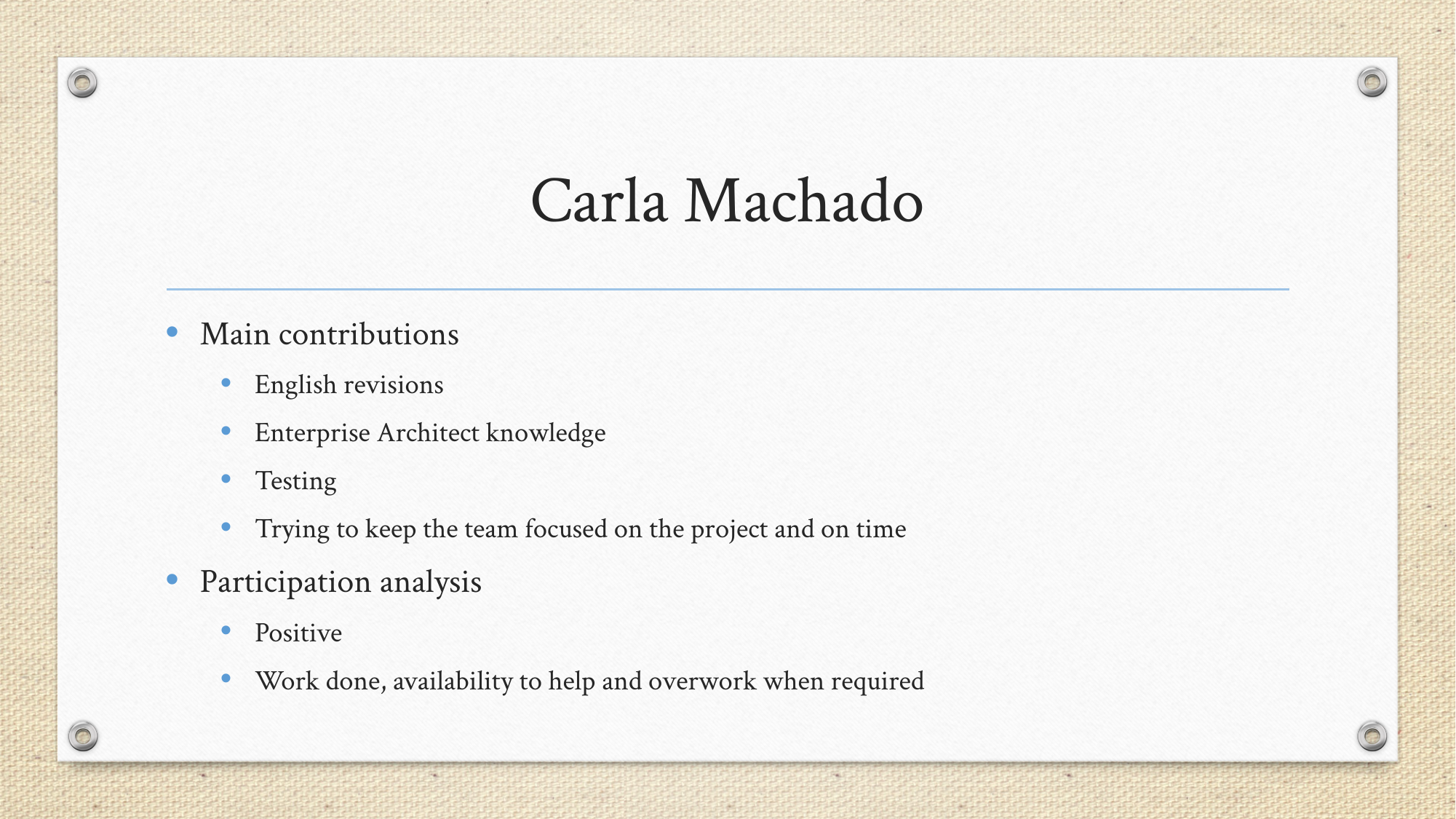

# Carla Machado
Main contributions
English revisions
Enterprise Architect knowledge
Testing
Trying to keep the team focused on the project and on time
Participation analysis
Positive
Work done, availability to help and overwork when required